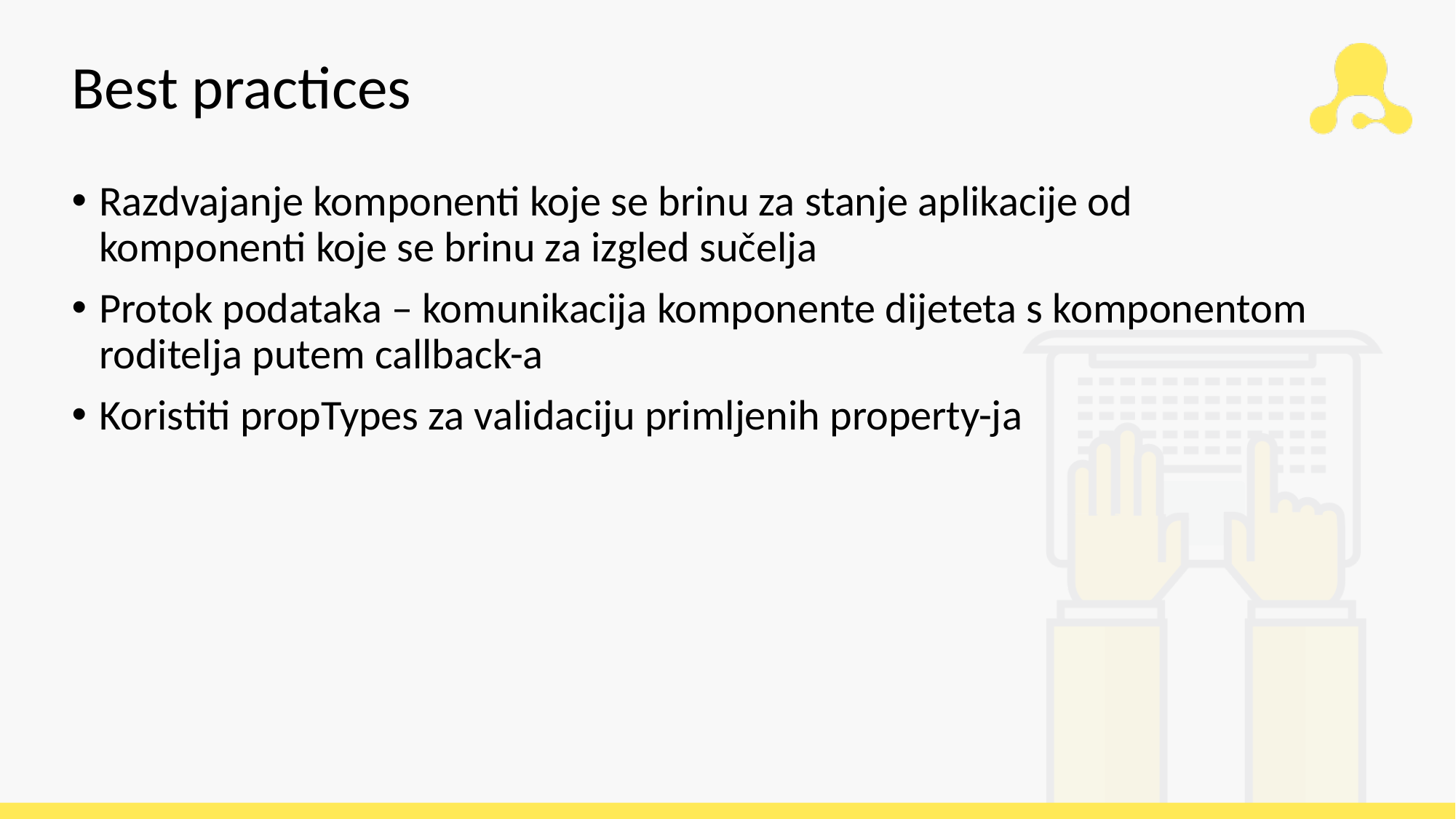

# Best practices
Razdvajanje komponenti koje se brinu za stanje aplikacije od komponenti koje se brinu za izgled sučelja
Protok podataka – komunikacija komponente dijeteta s komponentom roditelja putem callback-a
Koristiti propTypes za validaciju primljenih property-ja